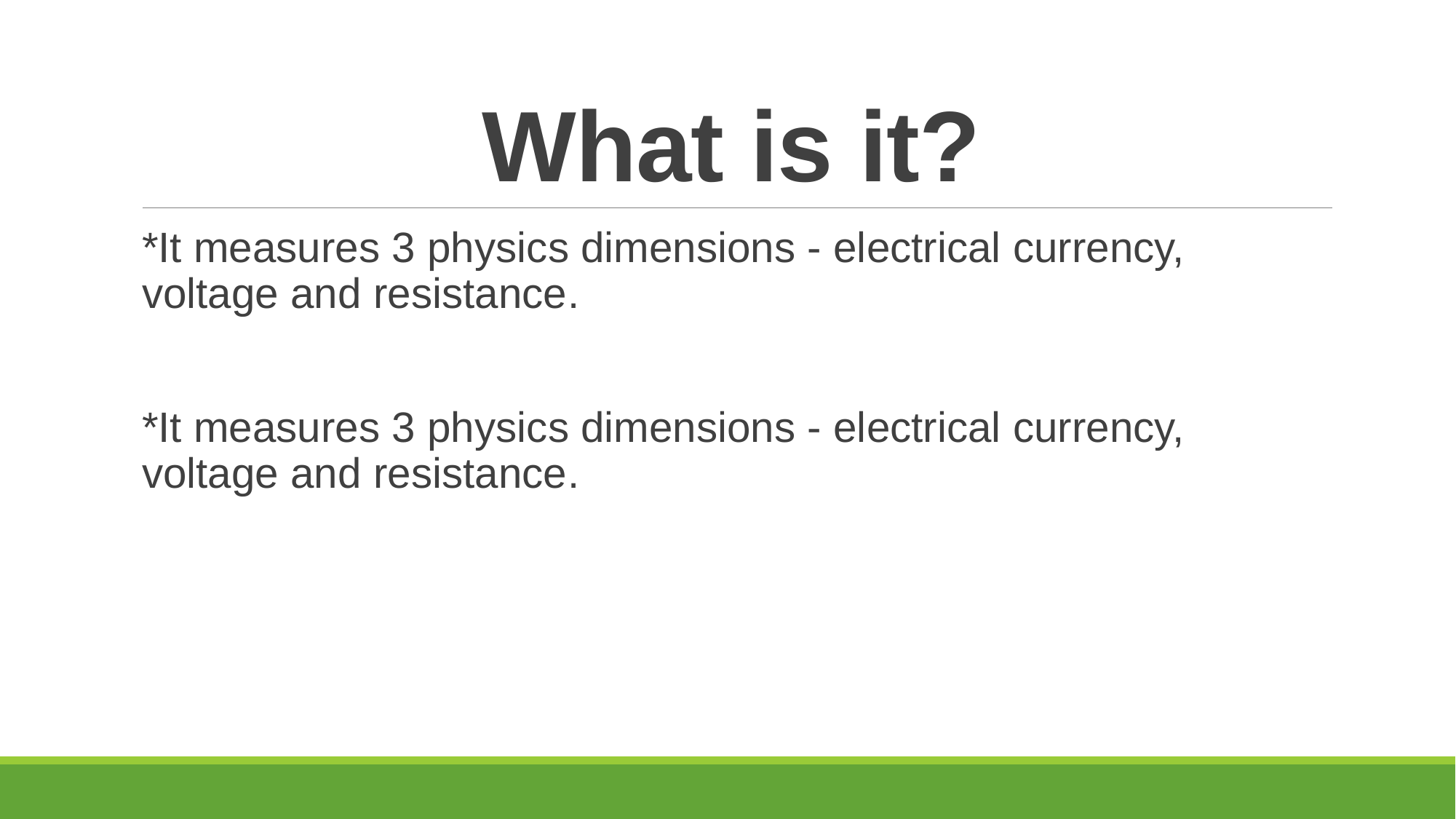

# What is it?
*It measures 3 physics dimensions - electrical currency, voltage and resistance.

*It measures 3 physics dimensions - electrical currency, voltage and resistance.